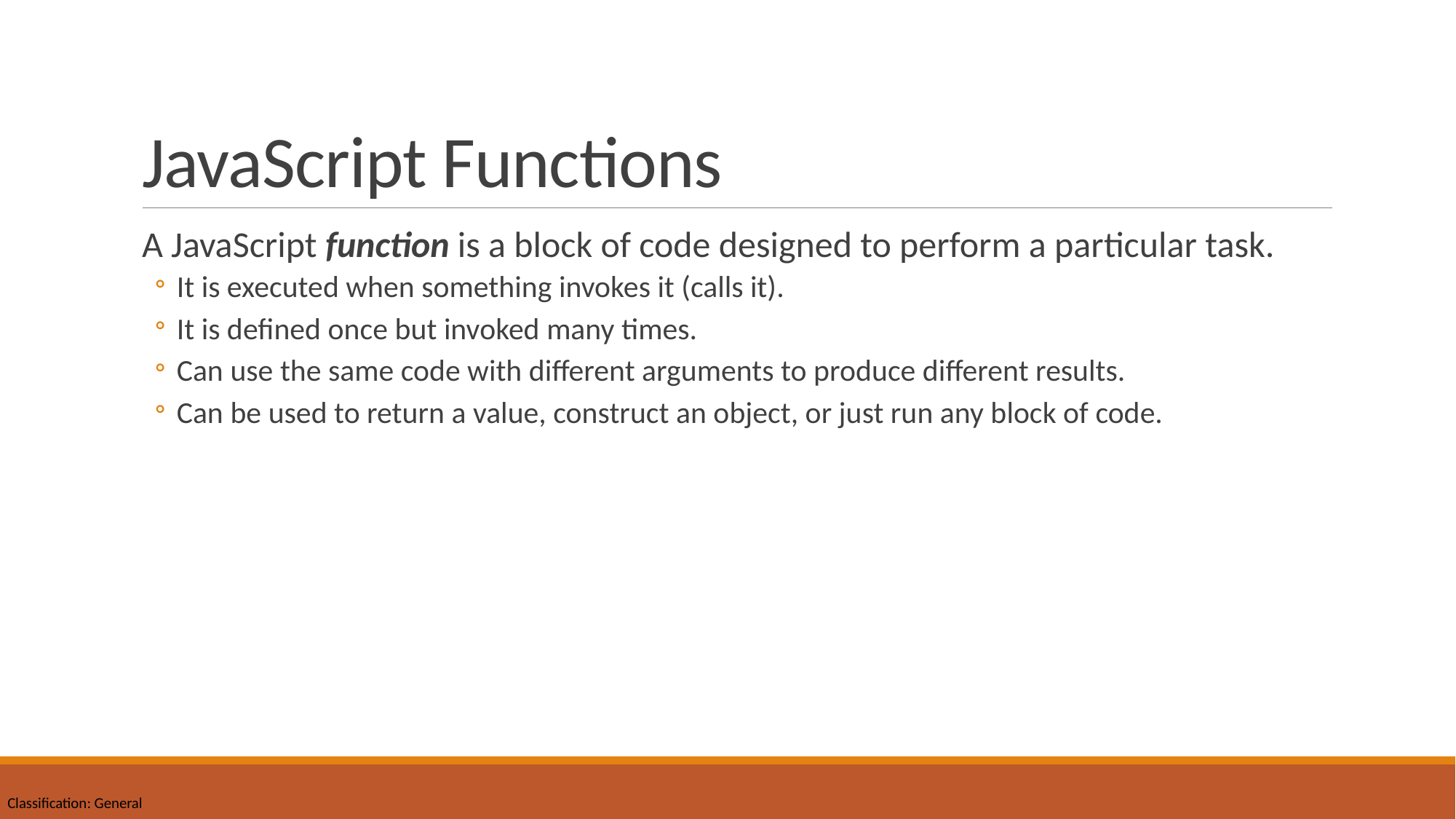

# JavaScript Functions
A JavaScript function is a block of code designed to perform a particular task.
It is executed when something invokes it (calls it).
It is defined once but invoked many times.
Can use the same code with different arguments to produce different results.
Can be used to return a value, construct an object, or just run any block of code.